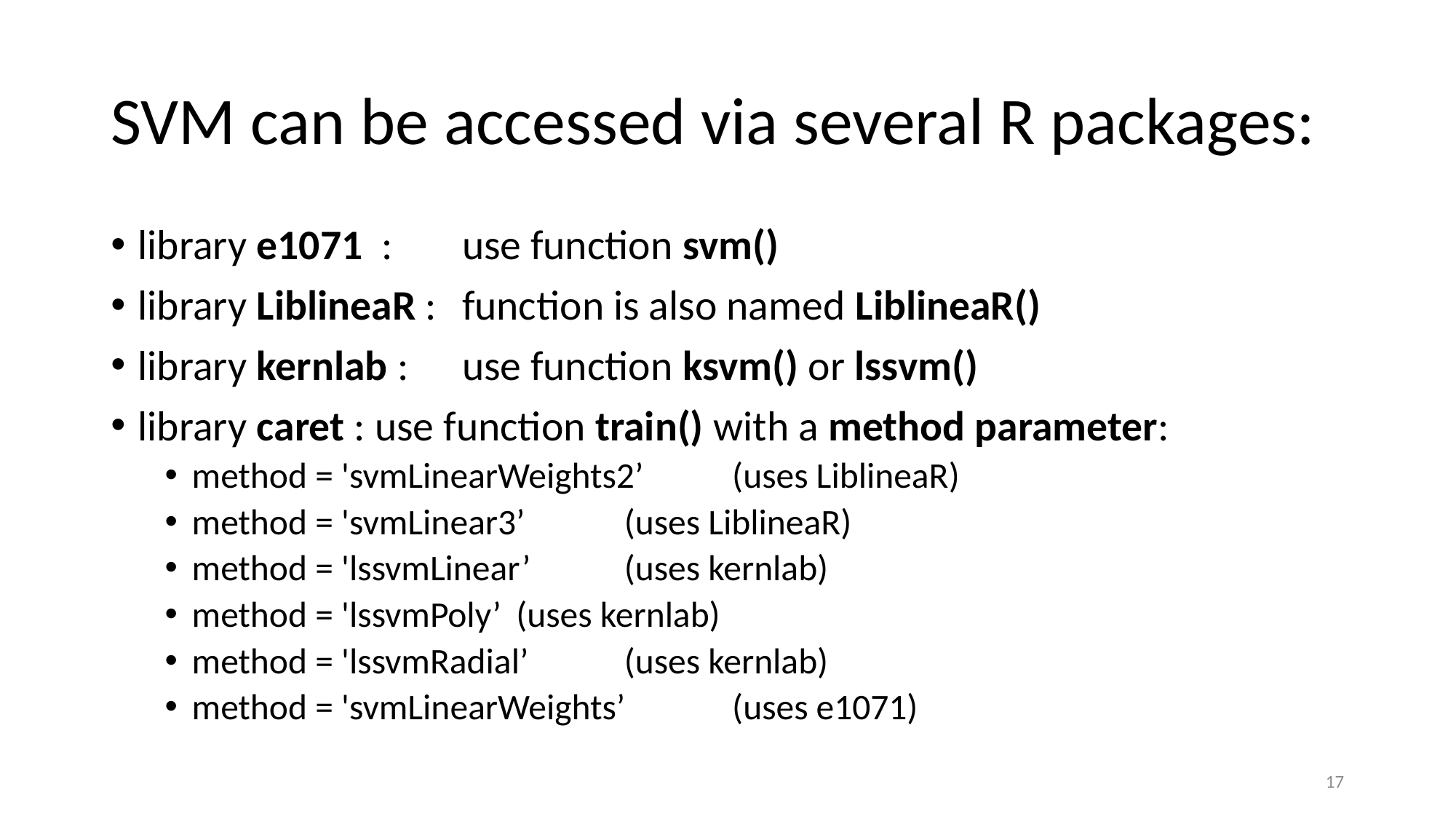

# SVM can be accessed via several R packages:
library e1071  : 		use function svm()
library LiblineaR : 	function is also named LiblineaR()
library kernlab : 		use function ksvm() or lssvm()
library caret : use function train() with a method parameter:
method = 'svmLinearWeights2’  	(uses LiblineaR)
method = 'svmLinear3’  			(uses LiblineaR)
method = 'lssvmLinear’			(uses kernlab)
method = 'lssvmPoly’			(uses kernlab)
method = 'lssvmRadial’			(uses kernlab)
method = 'svmLinearWeights’  		(uses e1071)

17